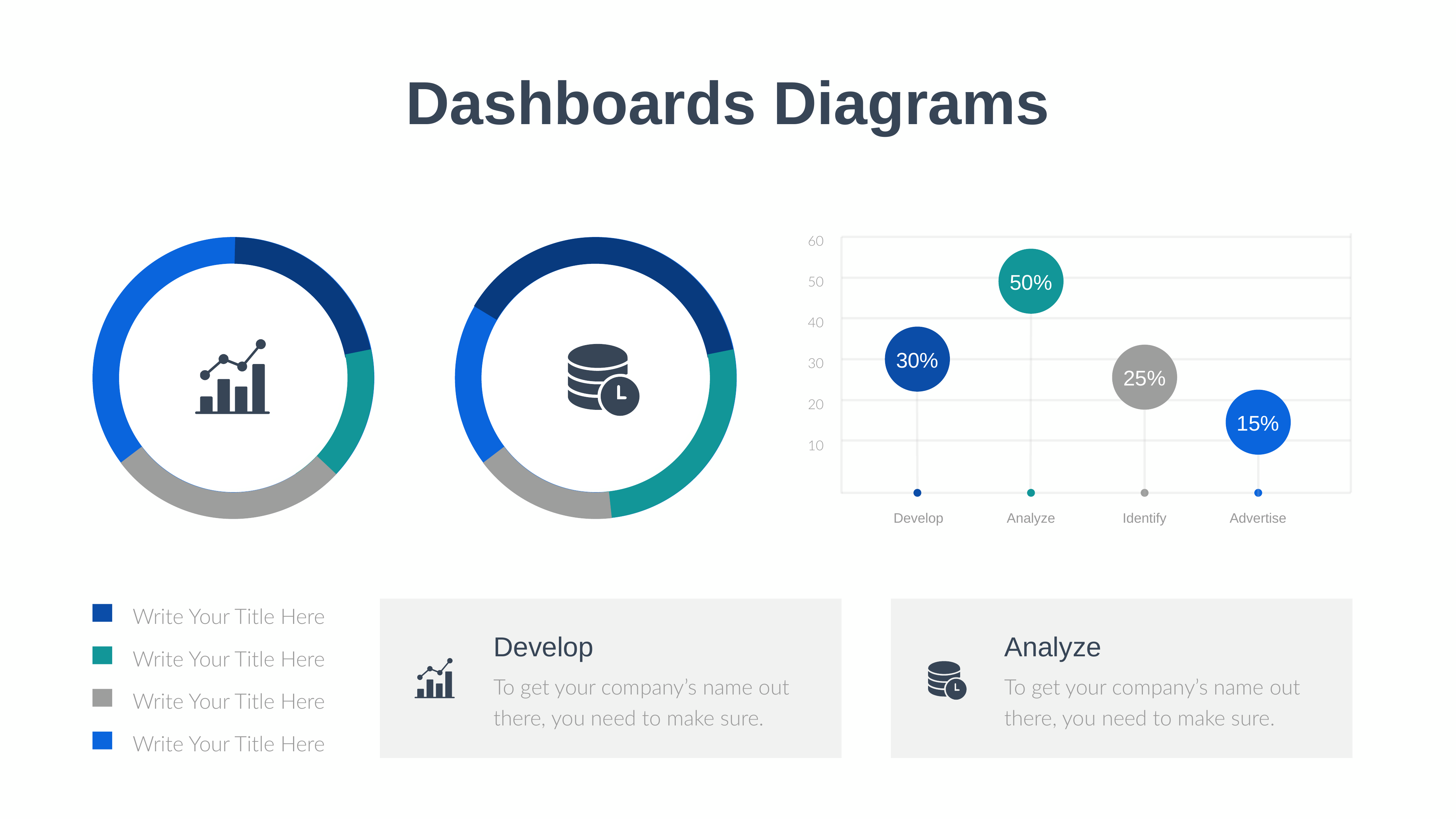

Dashboards Diagrams
60

50
50%
40

30
30%

25%
20

15%
10

Develop
Analyze
Identify
Advertise

Write Your Title Here

Develop
To get your company’s name out there, you need to make sure.

Analyze
To get your company’s name out there, you need to make sure.

Write Your Title Here

Write Your Title Here

Write Your Title Here